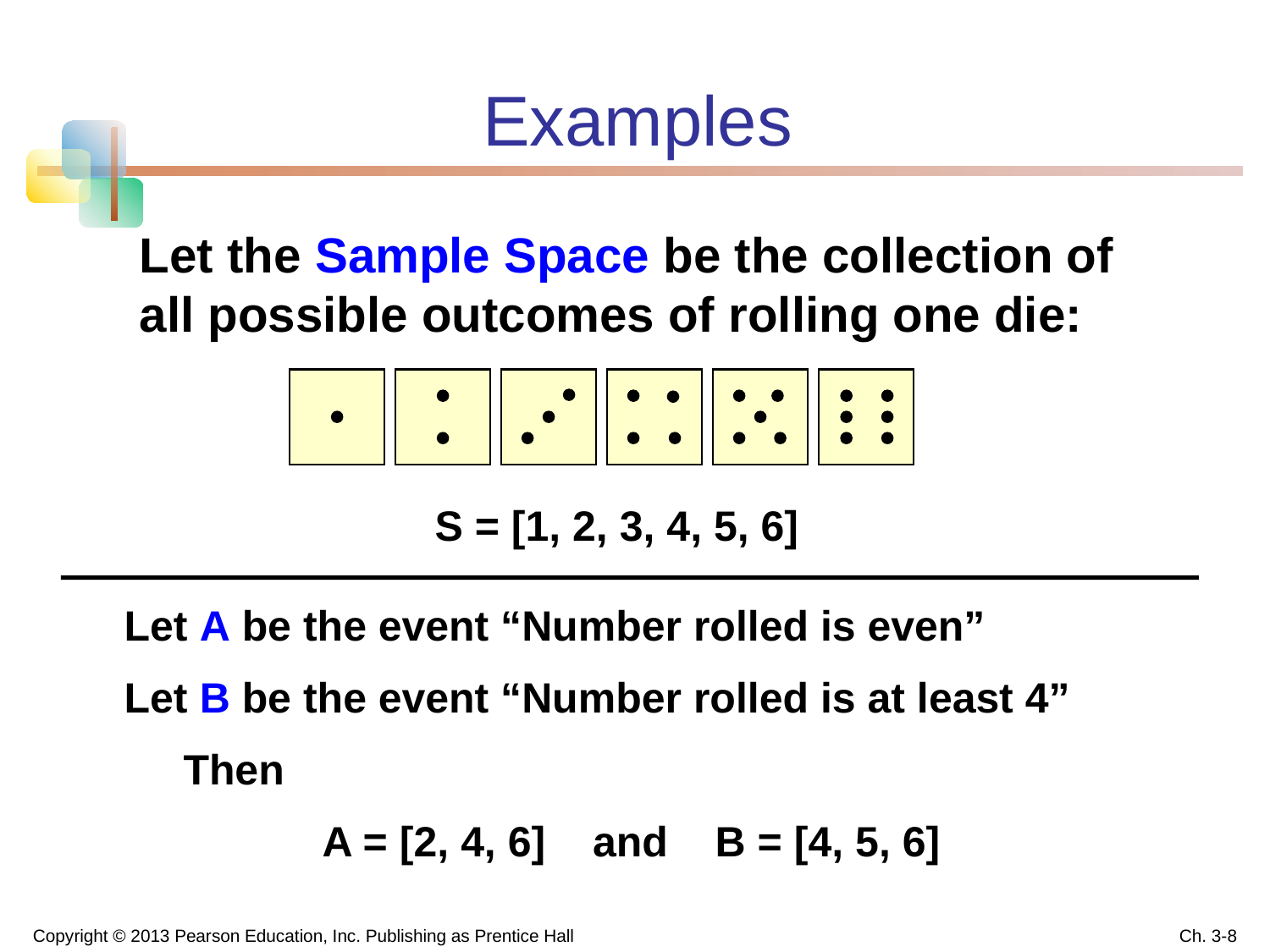

Examples

Let the Sample Space be the collection of all possible outcomes of rolling one die:

		   S = [1, 2, 3, 4, 5, 6]

Let A be the event “Number rolled is even”
Let B be the event “Number rolled is at least 4”
     Then
	      A = [2, 4, 6]    and    B = [4, 5, 6]
Copyright © 2013 Pearson Education, Inc. Publishing as Prentice Hall
Ch. 3-8